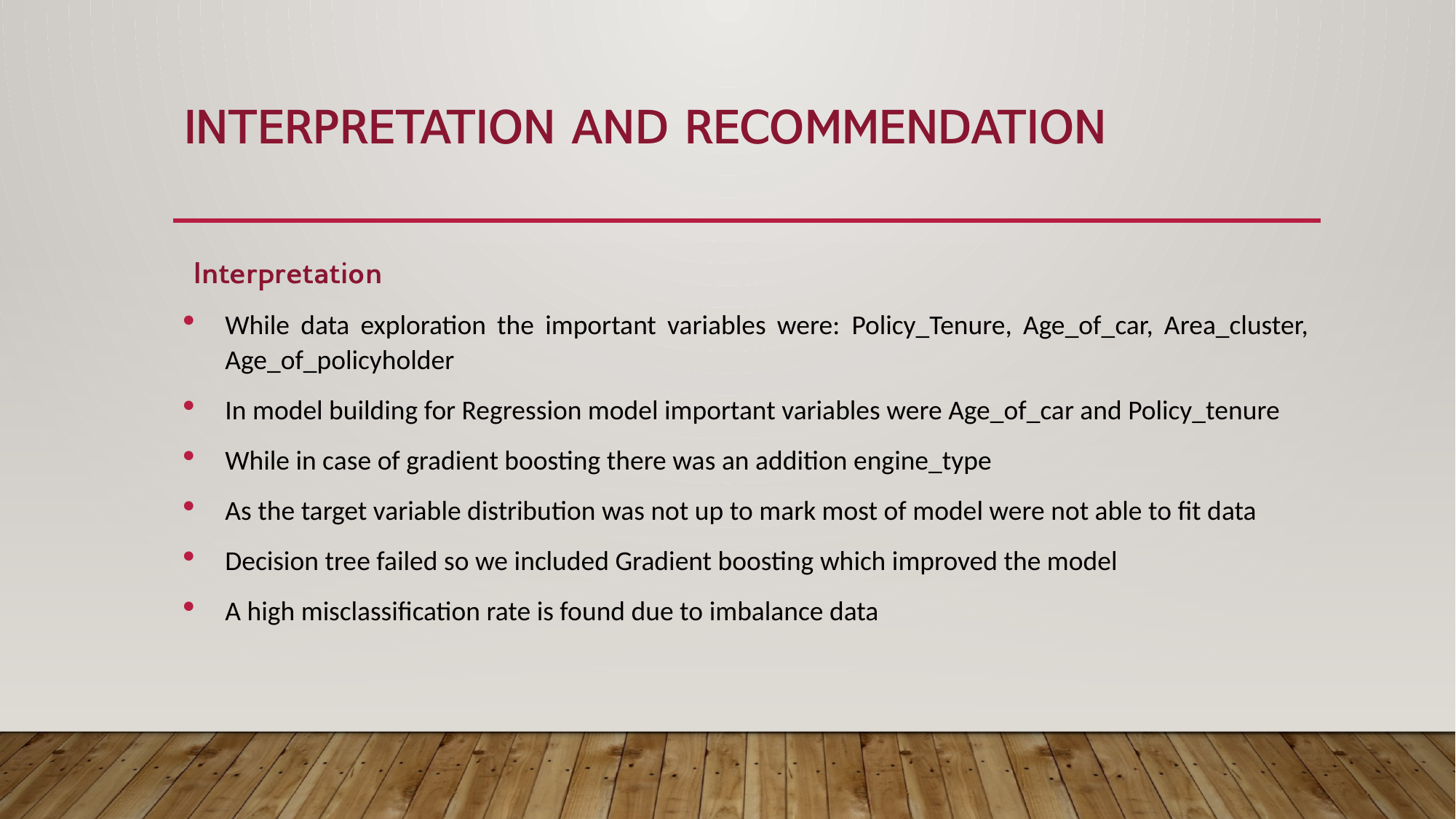

# Interpretation and Recommendation
 Interpretation
While data exploration the important variables were: Policy_Tenure, Age_of_car, Area_cluster, Age_of_policyholder
In model building for Regression model important variables were Age_of_car and Policy_tenure
While in case of gradient boosting there was an addition engine_type
As the target variable distribution was not up to mark most of model were not able to fit data
Decision tree failed so we included Gradient boosting which improved the model
A high misclassification rate is found due to imbalance data